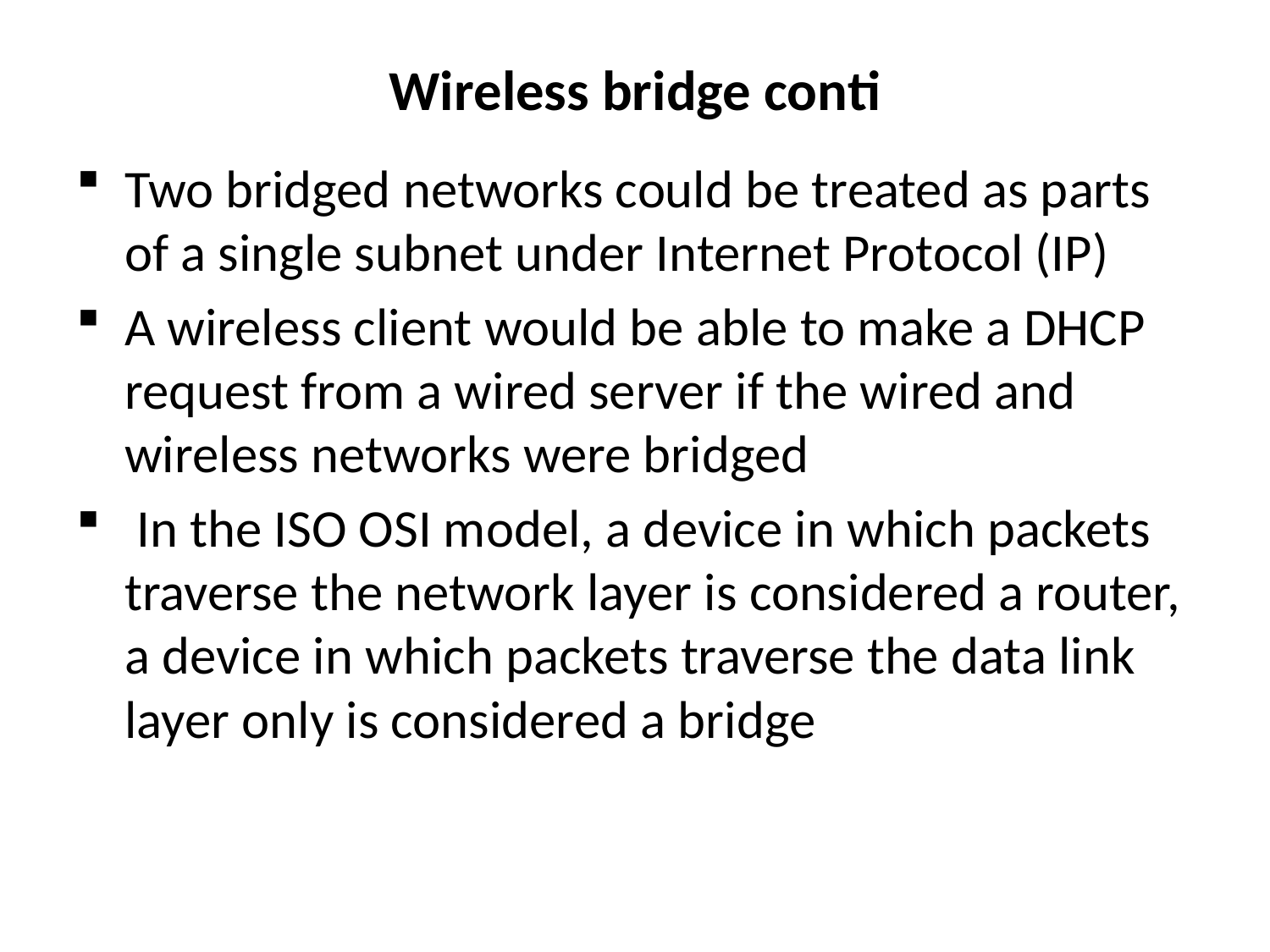

# Wireless bridge conti
Two bridged networks could be treated as parts of a single subnet under Internet Protocol (IP)
A wireless client would be able to make a DHCP request from a wired server if the wired and wireless networks were bridged
 In the ISO OSI model, a device in which packets traverse the network layer is considered a router, a device in which packets traverse the data link layer only is considered a bridge